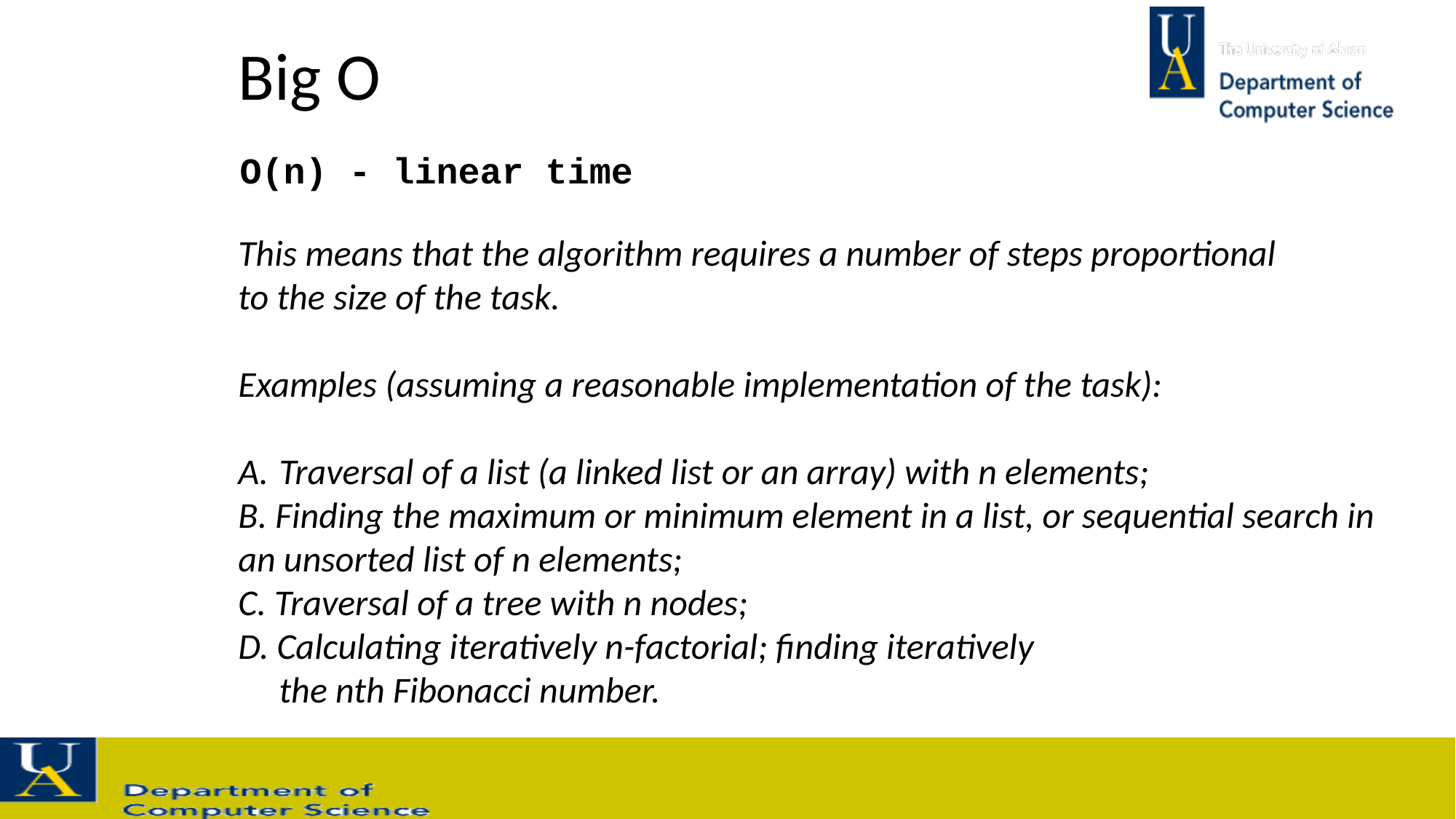

# Big O
O(n) - linear time
This means that the algorithm requires a number of steps proportional
to the size of the task.

Examples (assuming a reasonable implementation of the task):

Traversal of a list (a linked list or an array) with n elements;
B. Finding the maximum or minimum element in a list, or sequential search in an unsorted list of n elements;
C. Traversal of a tree with n nodes;
D. Calculating iteratively n-factorial; finding iteratively
     the nth Fibonacci number.